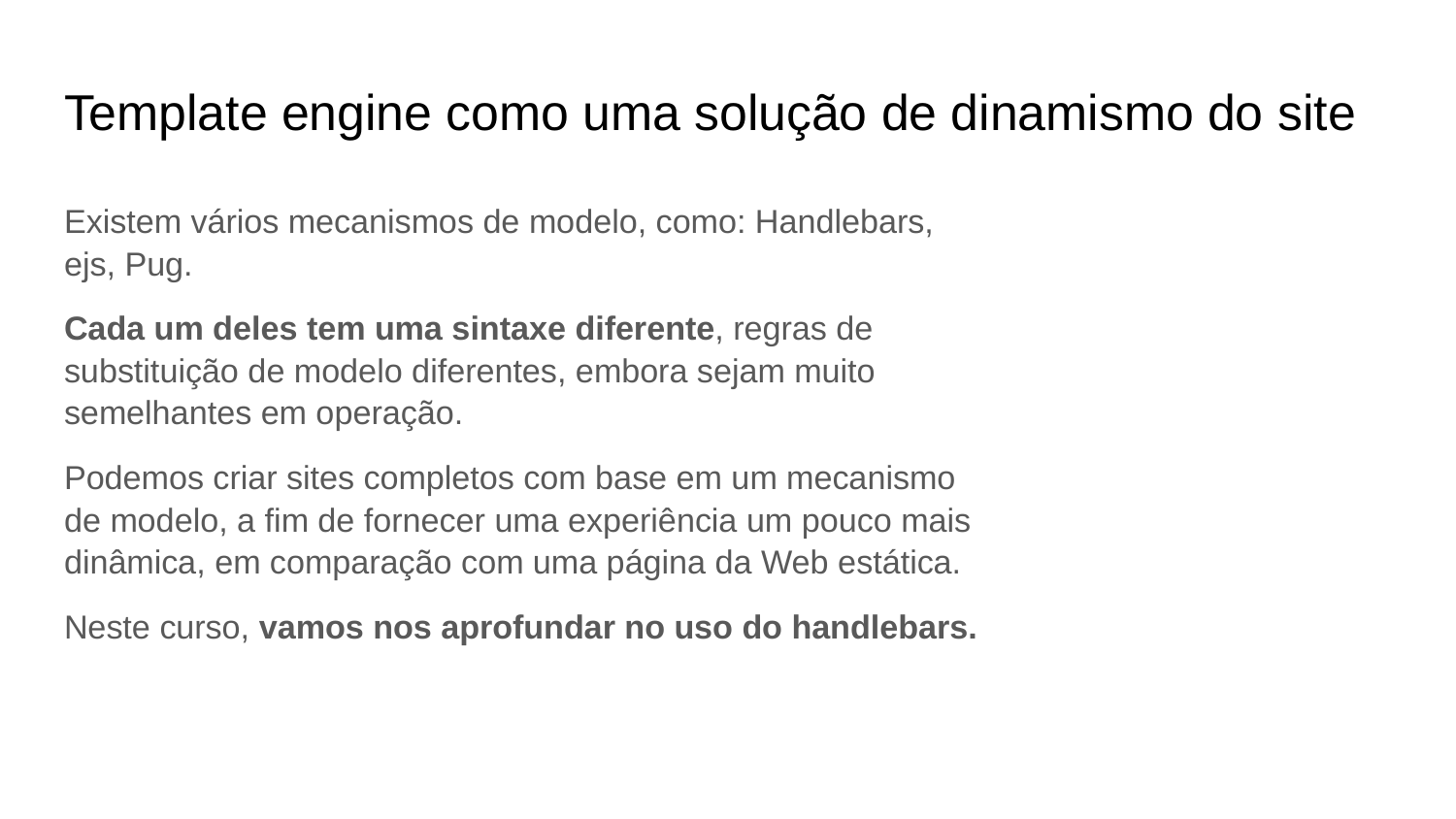

# Template engine como uma solução de dinamismo do site
Existem vários mecanismos de modelo, como: Handlebars, ejs, Pug.
Cada um deles tem uma sintaxe diferente, regras de substituição de modelo diferentes, embora sejam muito semelhantes em operação.
Podemos criar sites completos com base em um mecanismo de modelo, a fim de fornecer uma experiência um pouco mais dinâmica, em comparação com uma página da Web estática.
Neste curso, vamos nos aprofundar no uso do handlebars.